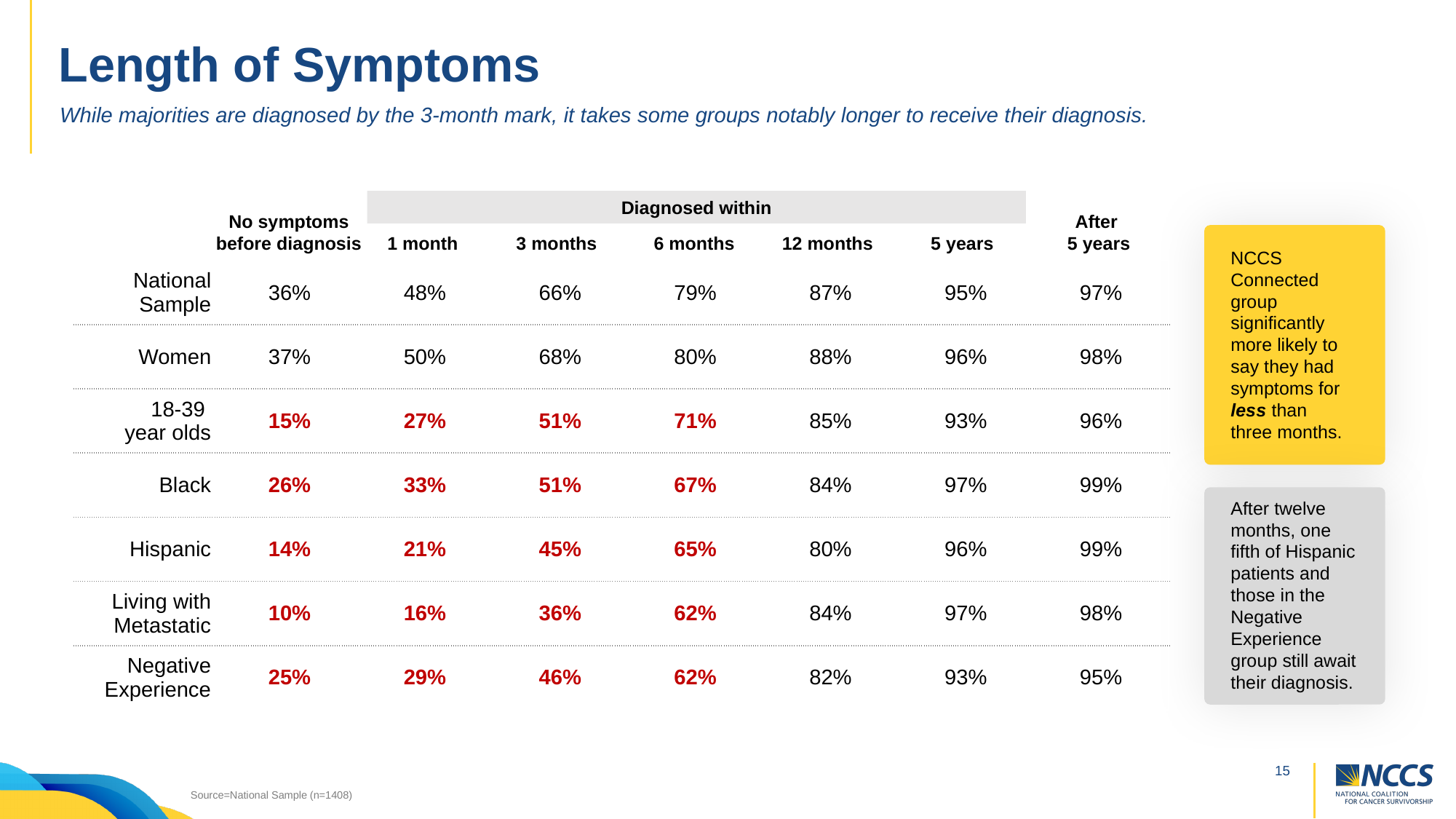

# Length of Symptoms
While majorities are diagnosed by the 3-month mark, it takes some groups notably longer to receive their diagnosis.
Diagnosed within
No symptoms before diagnosis
After
5 years

1 month
3 months
6 months
12 months
5 years
NCCS Connected group significantly more likely to say they had symptoms for less than three months.
| National Sample | 36% | 48% | 66% | 79% | 87% | 95% | 97% |
| --- | --- | --- | --- | --- | --- | --- | --- |
| Women | 37% | 50% | 68% | 80% | 88% | 96% | 98% |
| 18-39 year olds | 15% | 27% | 51% | 71% | 85% | 93% | 96% |
| Black | 26% | 33% | 51% | 67% | 84% | 97% | 99% |
| Hispanic | 14% | 21% | 45% | 65% | 80% | 96% | 99% |
| Living with Metastatic | 10% | 16% | 36% | 62% | 84% | 97% | 98% |
| Negative Experience | 25% | 29% | 46% | 62% | 82% | 93% | 95% |

After twelve months, one fifth of Hispanic patients and those in the Negative Experience group still await their diagnosis.
Source=National Sample (n=1408)